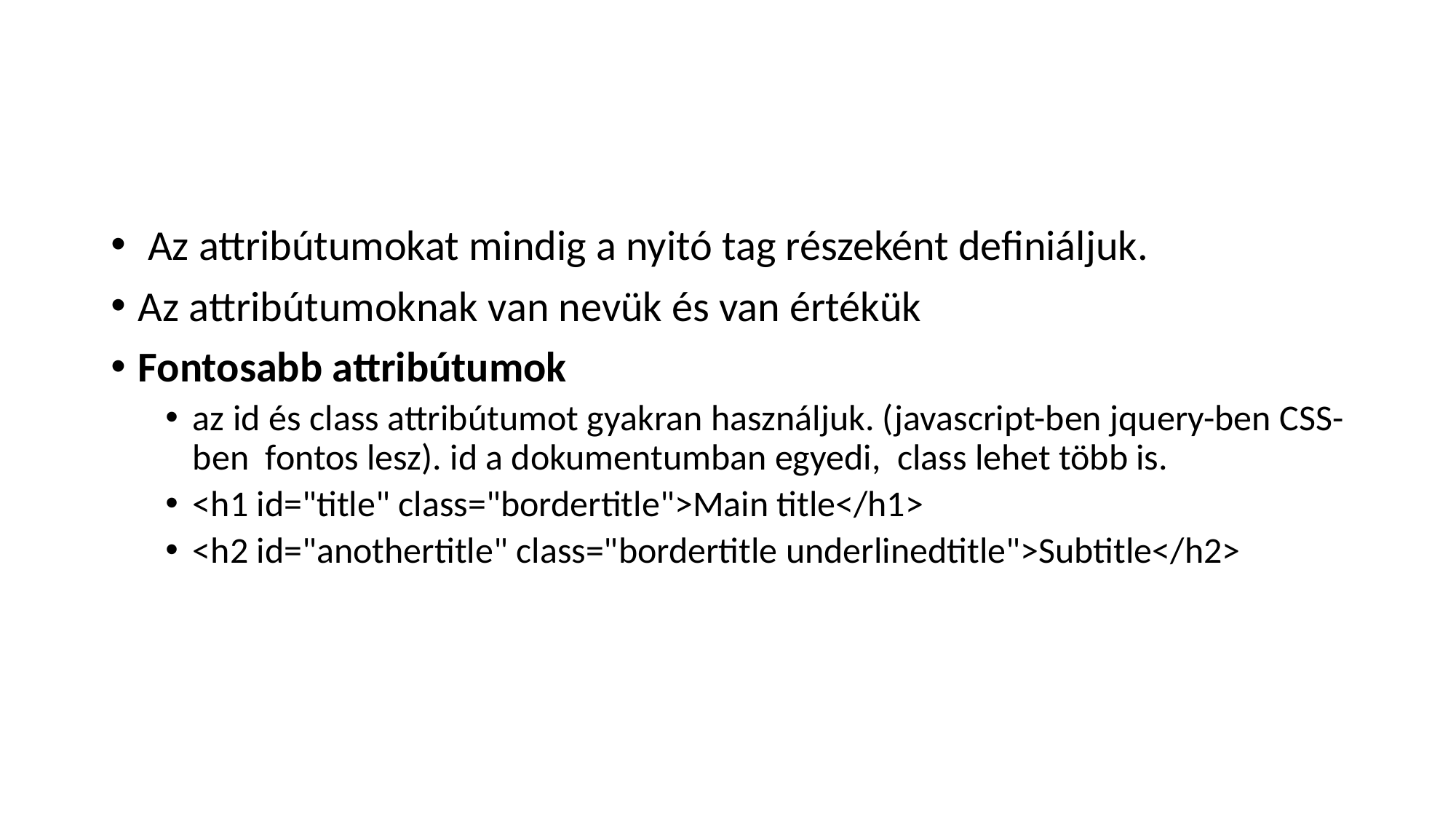

#
 Az attribútumokat mindig a nyitó tag részeként definiáljuk.
Az attribútumoknak van nevük és van értékük
Fontosabb attribútumok
az id és class attribútumot gyakran használjuk. (javascript-ben jquery-ben CSS-ben  fontos lesz). id a dokumentumban egyedi,  class lehet több is.
<h1 id="title" class="bordertitle">Main title</h1>
<h2 id="anothertitle" class="bordertitle underlinedtitle">Subtitle</h2>